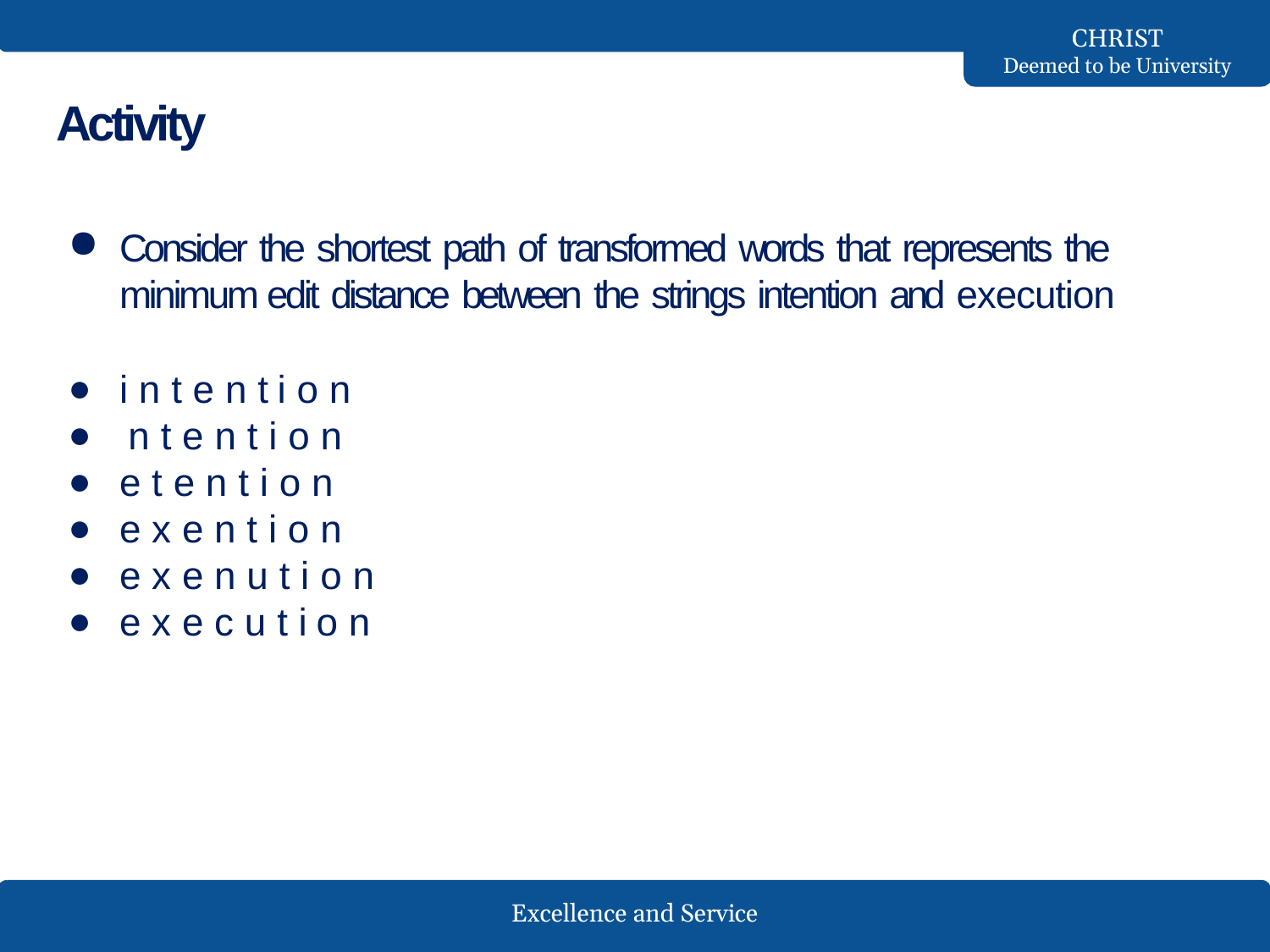

CHRIST
Deemed to be University
# Activity
Consider the shortest path of transformed words that represents the minimum edit distance between the strings intention and execution

i n t e n t i o n
n t e n t i o n
e t e n t i o n
e x e n t i o n
e x e n u t i o n
e x e c u t i o n
Excellence and Service